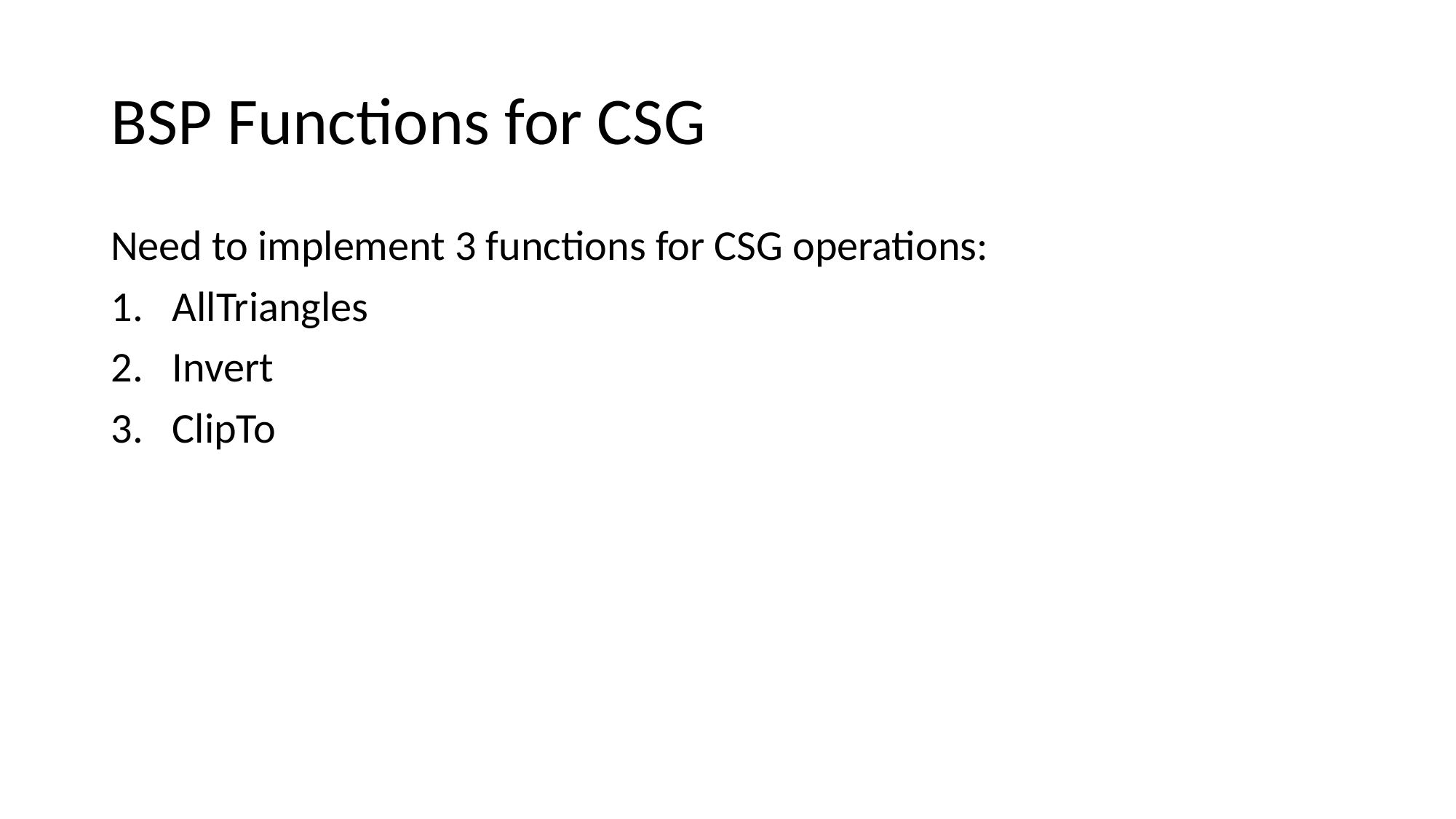

# BSP Functions for CSG
Need to implement 3 functions for CSG operations:
AllTriangles
Invert
ClipTo